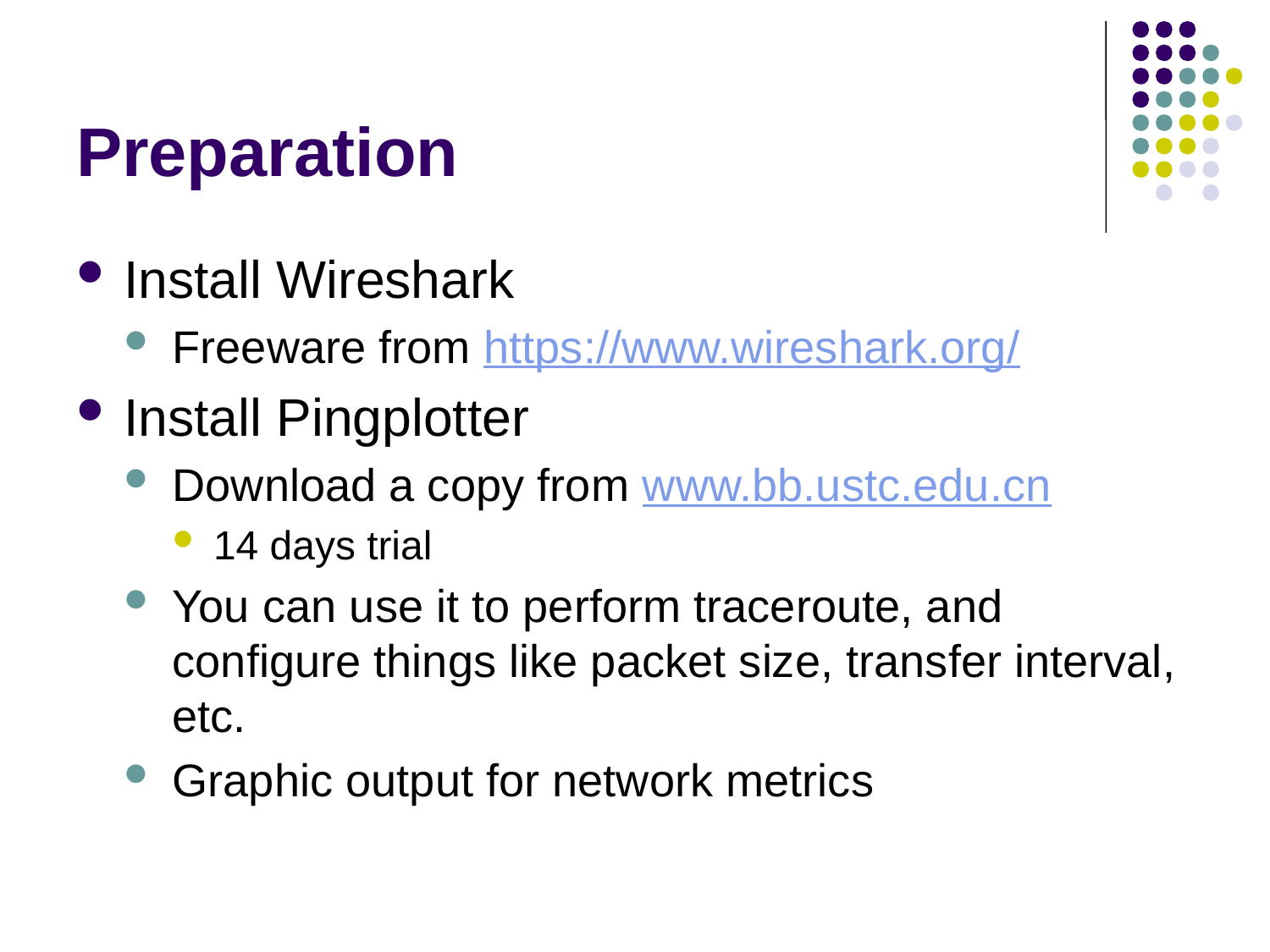

# Preparation
Install Wireshark
Freeware from https://www.wireshark.org/
Install Pingplotter
Download a copy from www.bb.ustc.edu.cn
14 days trial
You can use it to perform traceroute, and configure things like packet size, transfer interval, etc.
Graphic output for network metrics